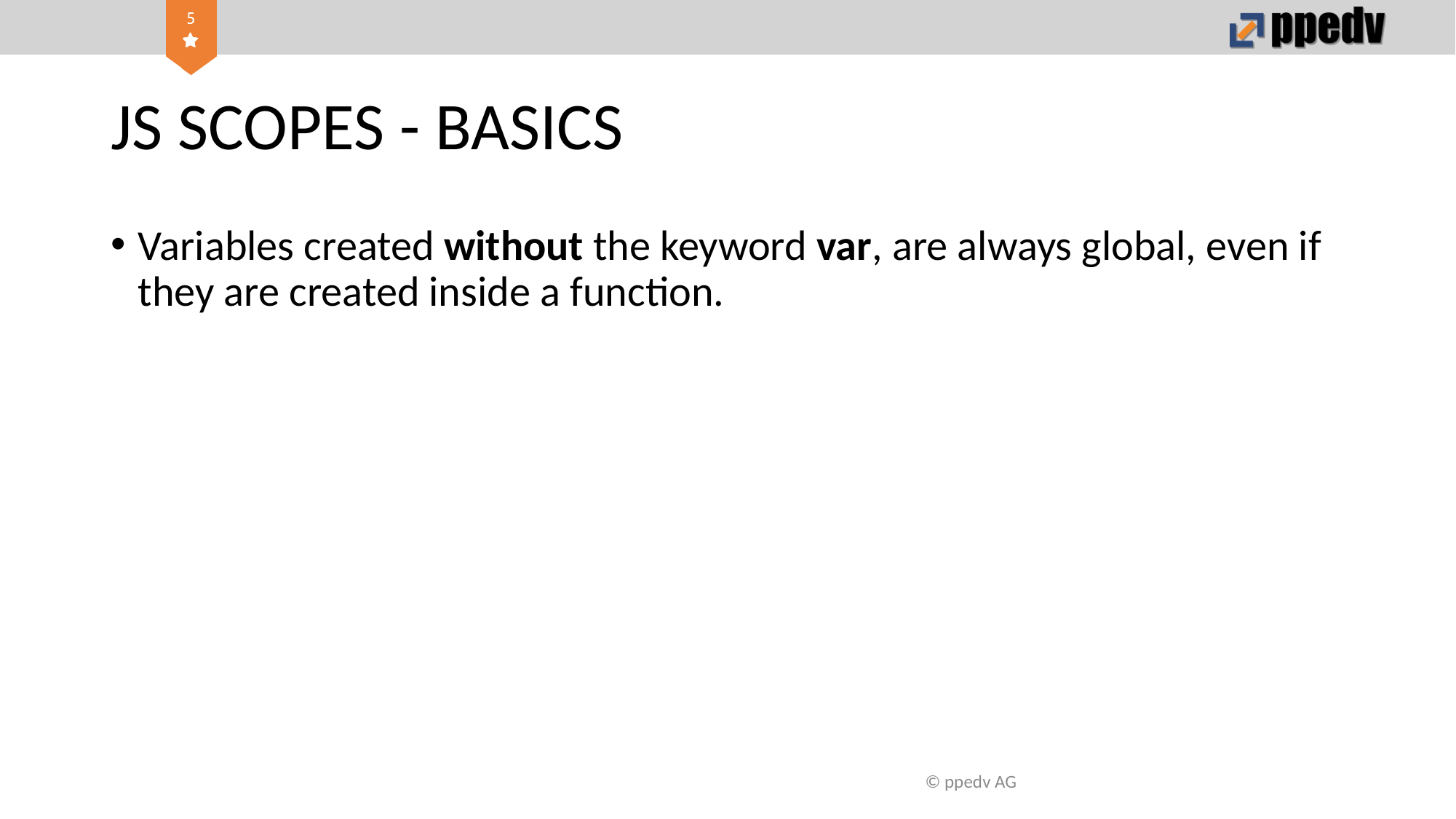

# JS SCOPES - BASICS
Variables created without the keyword var, are always global, even if they are created inside a function.

© ppedv AG